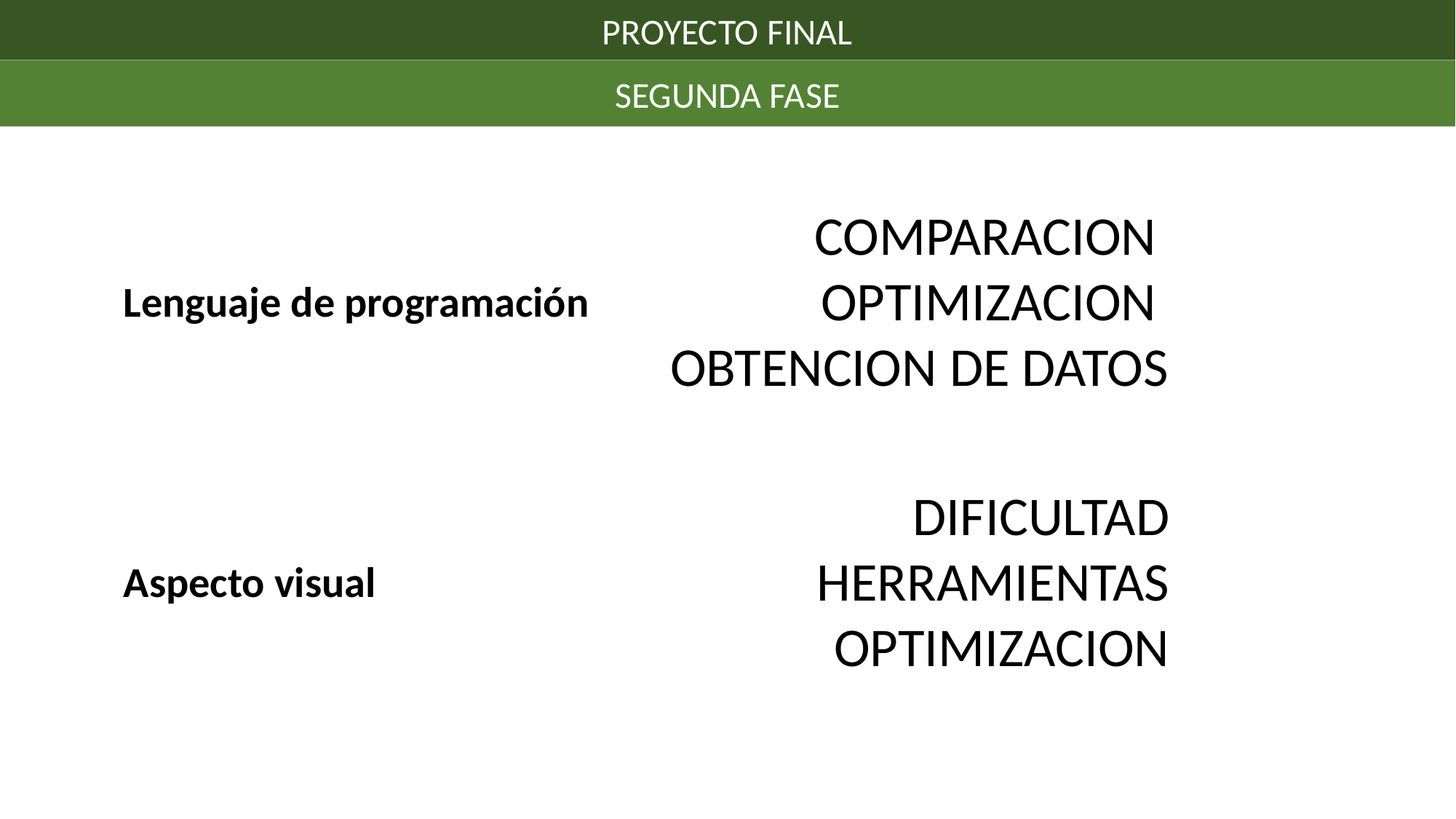

PROYECTO FINAL
SEGUNDA FASE
COMPARACION
OPTIMIZACION
OBTENCION DE DATOS
Lenguaje de programación
DIFICULTAD
HERRAMIENTAS
OPTIMIZACION
Aspecto visual